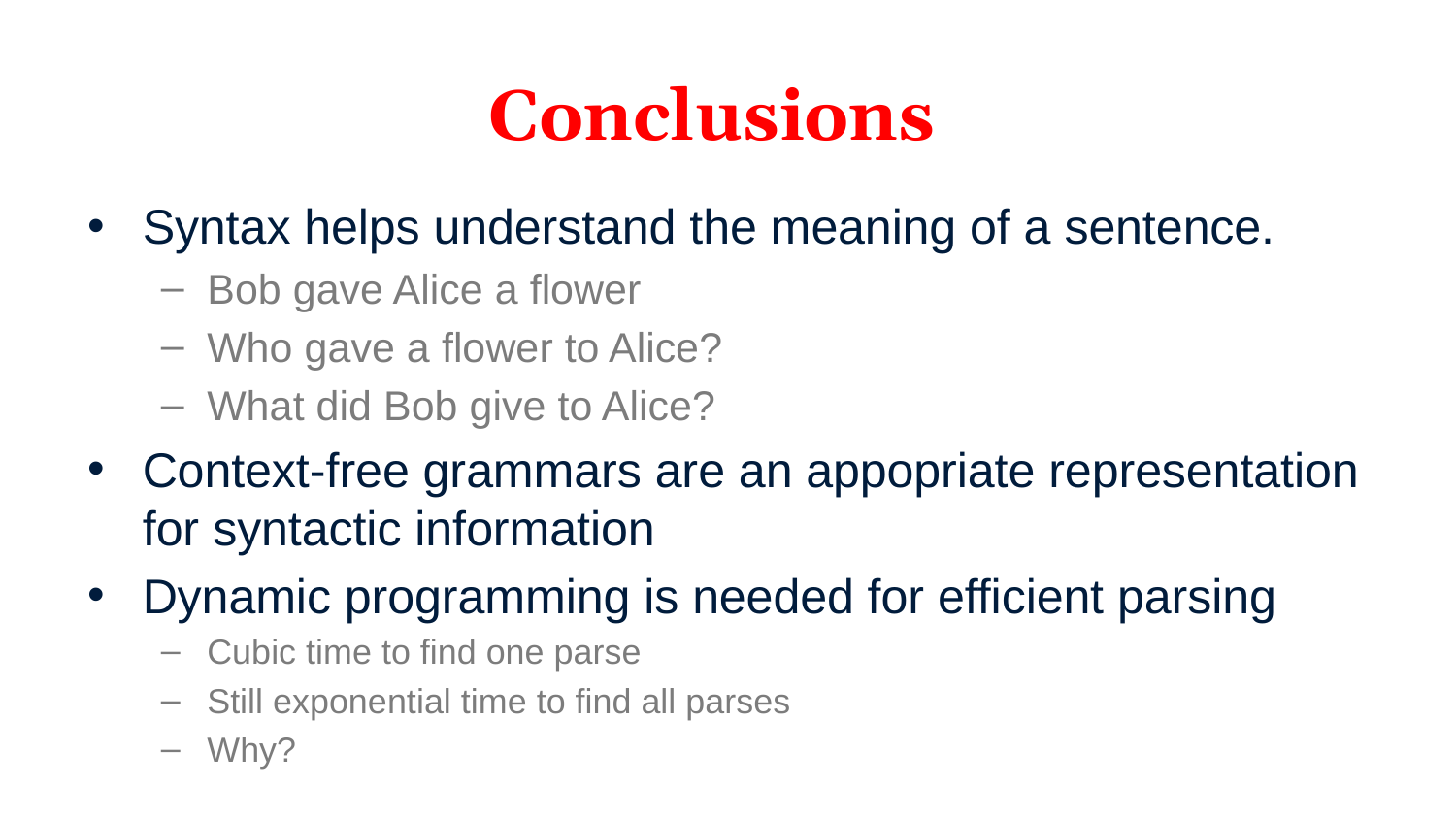

# Conclusions
Syntax helps understand the meaning of a sentence.
Bob gave Alice a flower
Who gave a flower to Alice?
What did Bob give to Alice?
Context-free grammars are an appopriate representation for syntactic information
Dynamic programming is needed for efficient parsing
Cubic time to find one parse
Still exponential time to find all parses
Why?